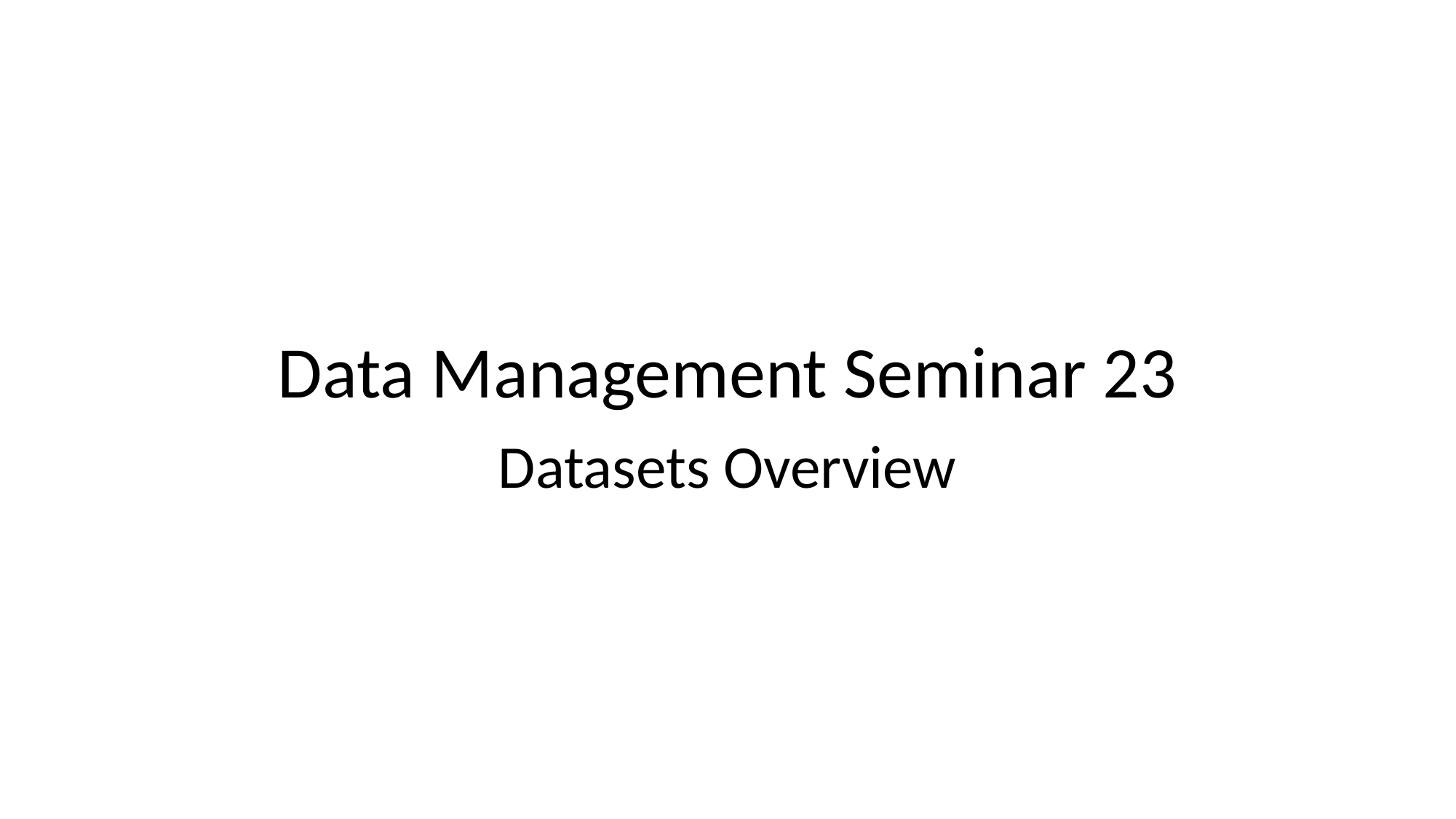

# Data Management Seminar 23
Datasets Overview